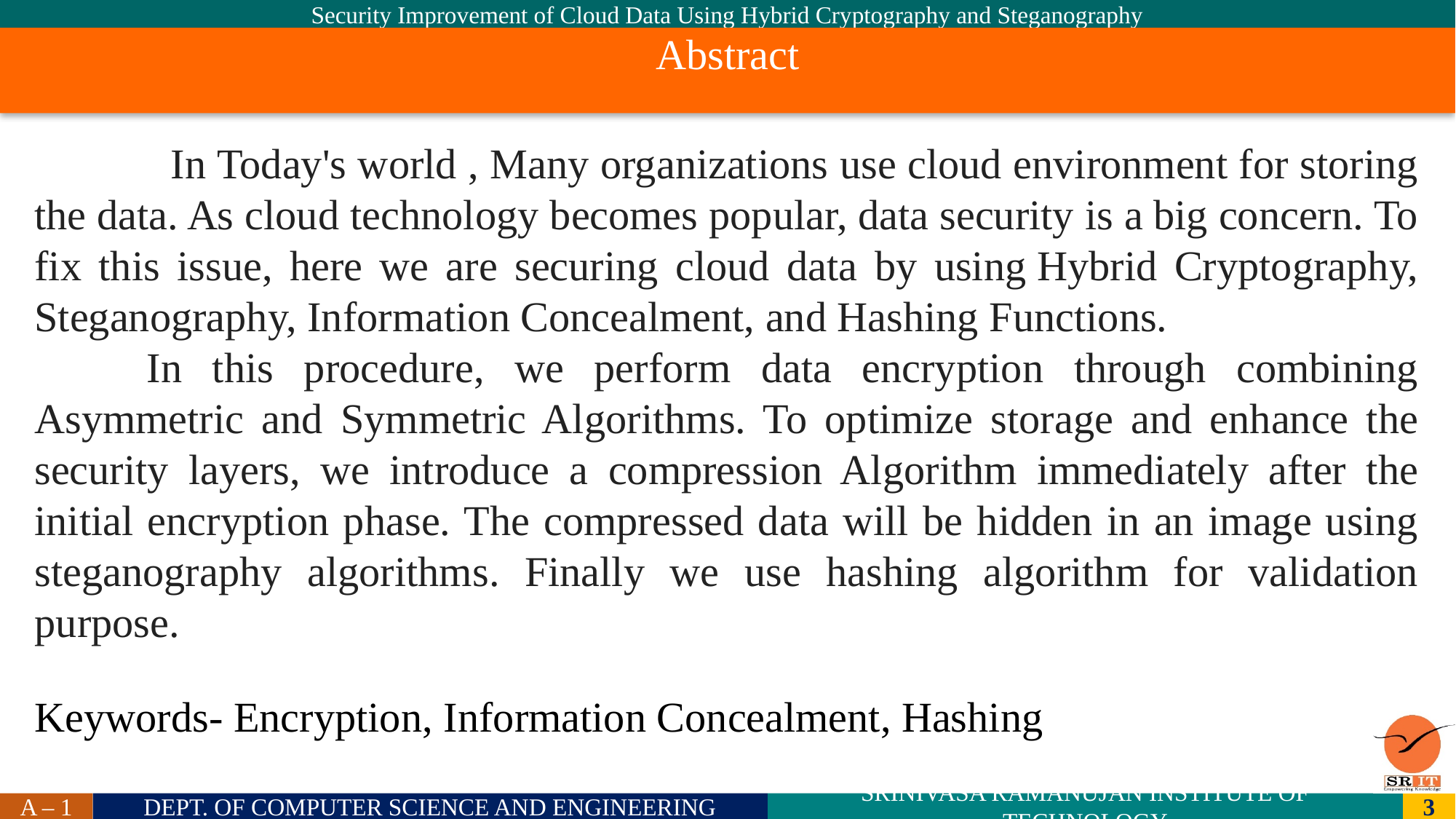

Abstract
# In Today's world , Many organizations use cloud environment for storing the data. As cloud technology becomes popular, data security is a big concern. To fix this issue, here we are securing cloud data by using Hybrid Cryptography, Steganography, Information Concealment, and Hashing Functions.
     In this procedure, we perform data encryption through combining Asymmetric and Symmetric Algorithms. To optimize storage and enhance the security layers, we introduce a compression Algorithm immediately after the initial encryption phase. The compressed data will be hidden in an image using steganography algorithms. Finally we use hashing algorithm for validation purpose.

Keywords- Encryption, Information Concealment, Hashing